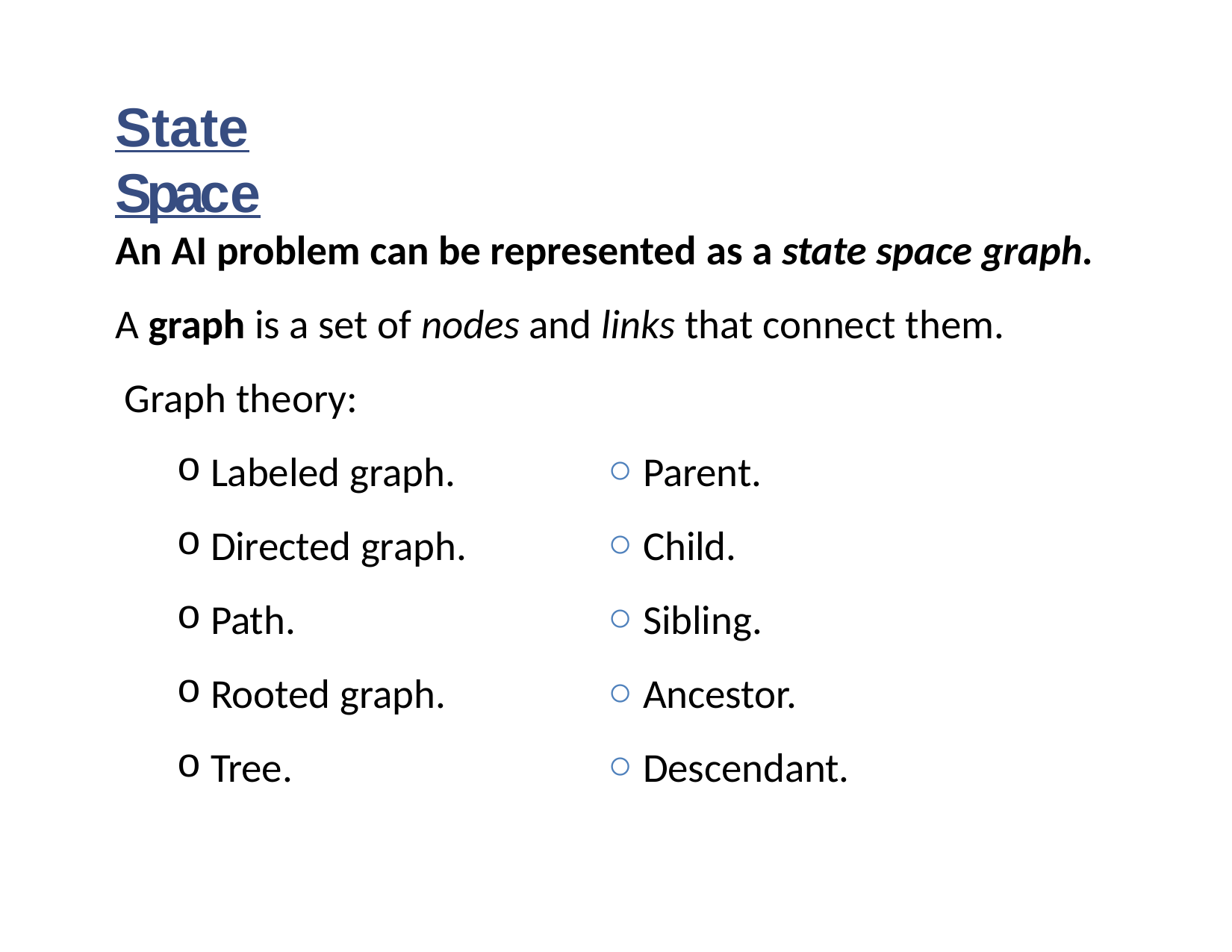

# State Space
An AI problem can be represented as a state space graph.
A graph is a set of nodes and links that connect them.  Graph theory:
Labeled graph.
Directed graph.
Path.
Rooted graph.
Tree.
Parent.
Child.
Sibling.
Ancestor.
Descendant.